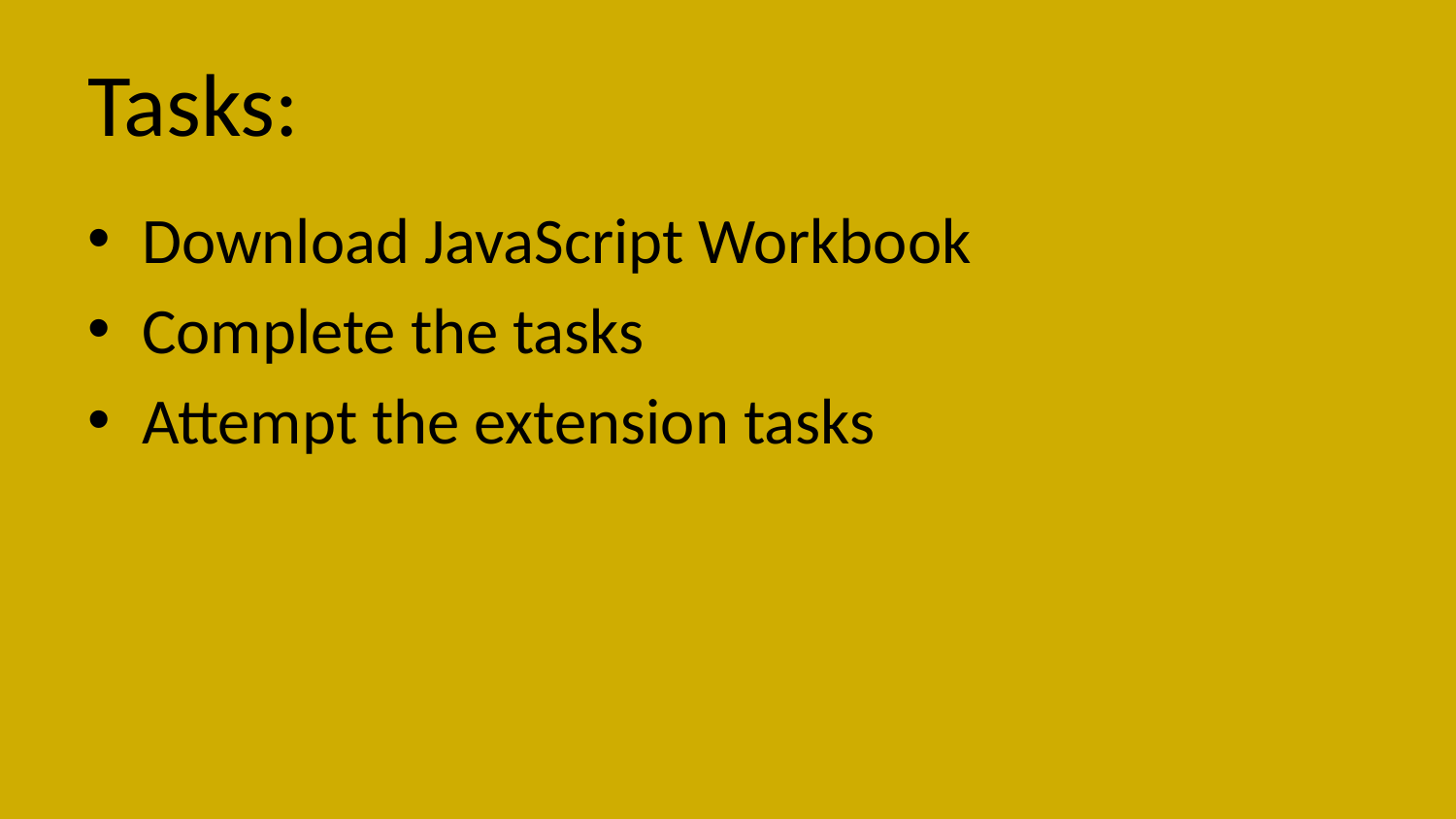

# Tasks:
Download JavaScript Workbook
Complete the tasks
Attempt the extension tasks